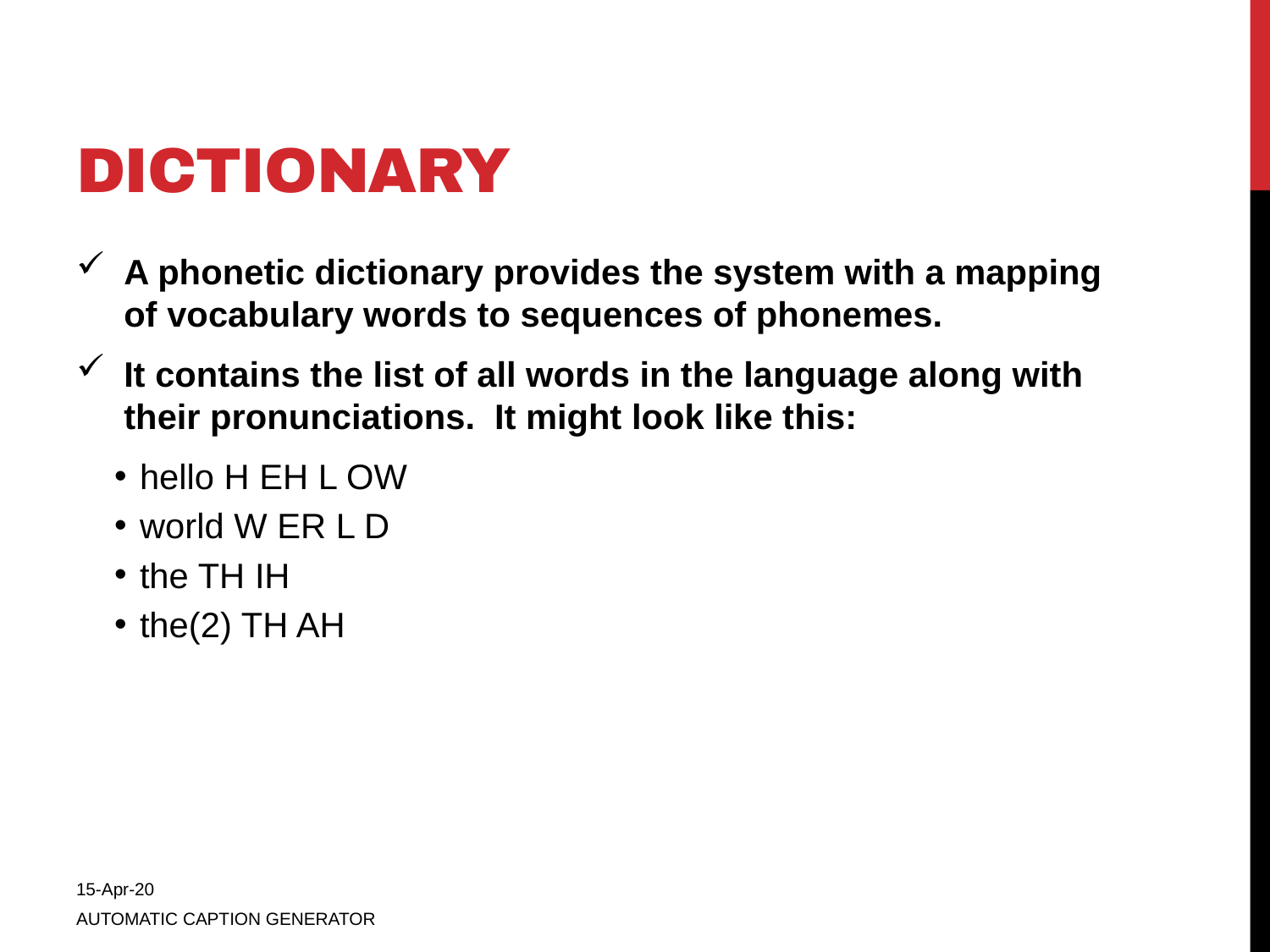

# Dictionary
A phonetic dictionary provides the system with a mapping of vocabulary words to sequences of phonemes.
It contains the list of all words in the language along with their pronunciations.  It might look like this:
hello H EH L OW
world W ER L D
the TH IH
the(2) TH AH
15-Apr-20
AUTOMATIC CAPTION GENERATOR